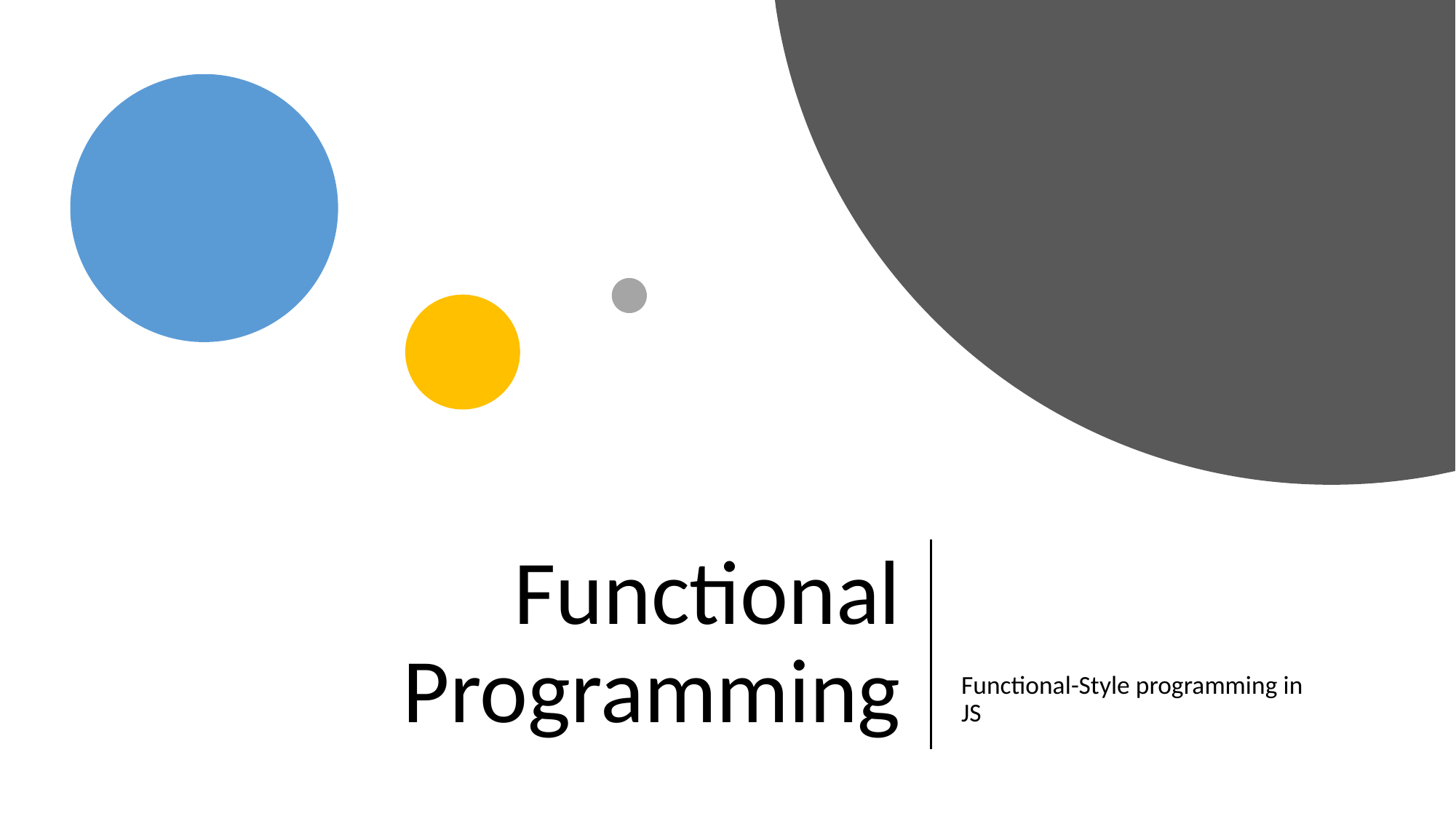

# Functional Programming
Functional-Style programming in JS